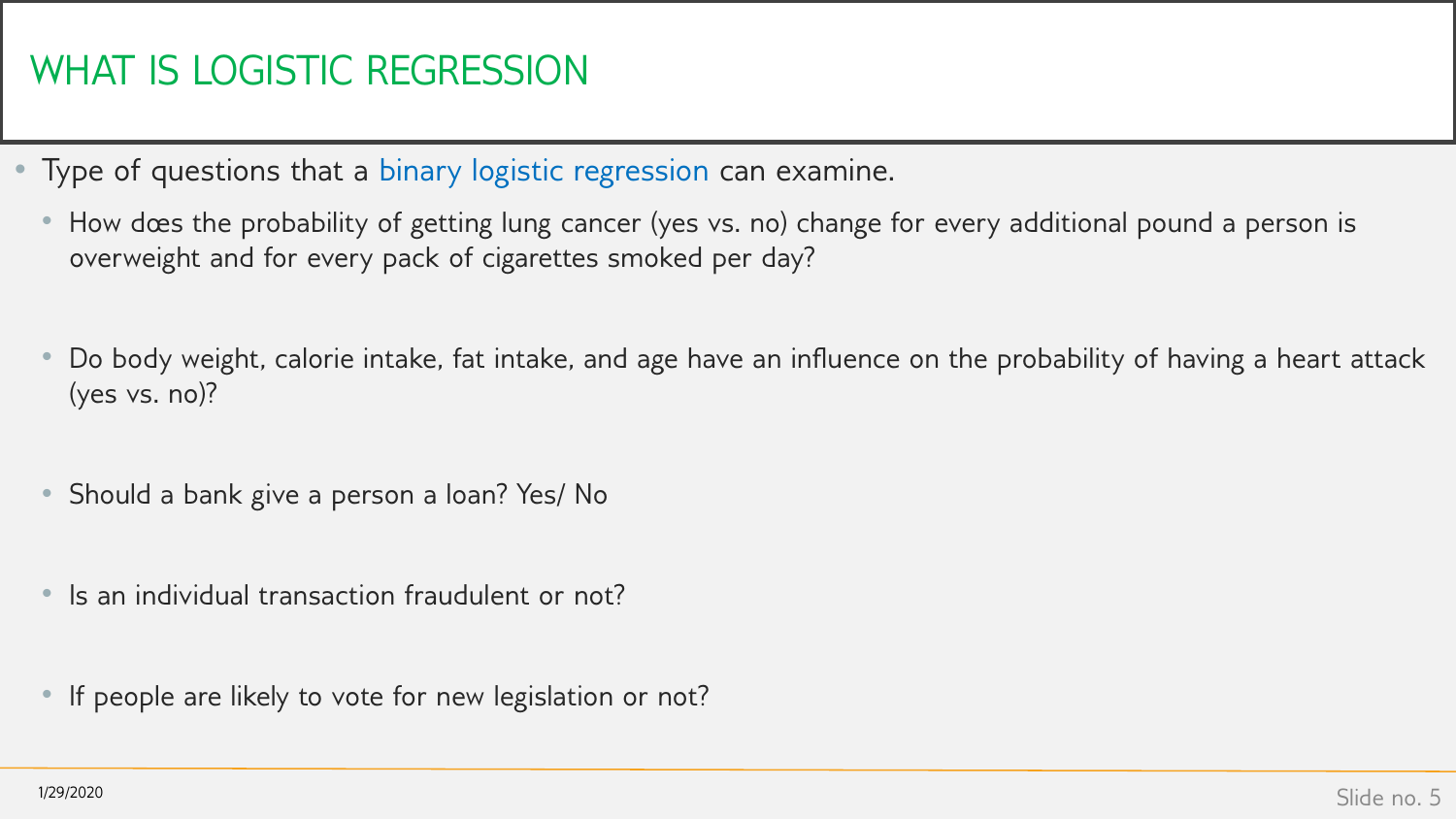

# WHAT IS LOGISTIC REGRESSION
Type of questions that a binary logistic regression can examine.
How does the probability of getting lung cancer (yes vs. no) change for every additional pound a person is overweight and for every pack of cigarettes smoked per day?

Do body weight, calorie intake, fat intake, and age have an influence on the probability of having a heart attack (yes vs. no)?

Should a bank give a person a loan? Yes/ No

Is an individual transaction fraudulent or not?

If people are likely to vote for new legislation or not?
1/29/2020
Slide no. 5